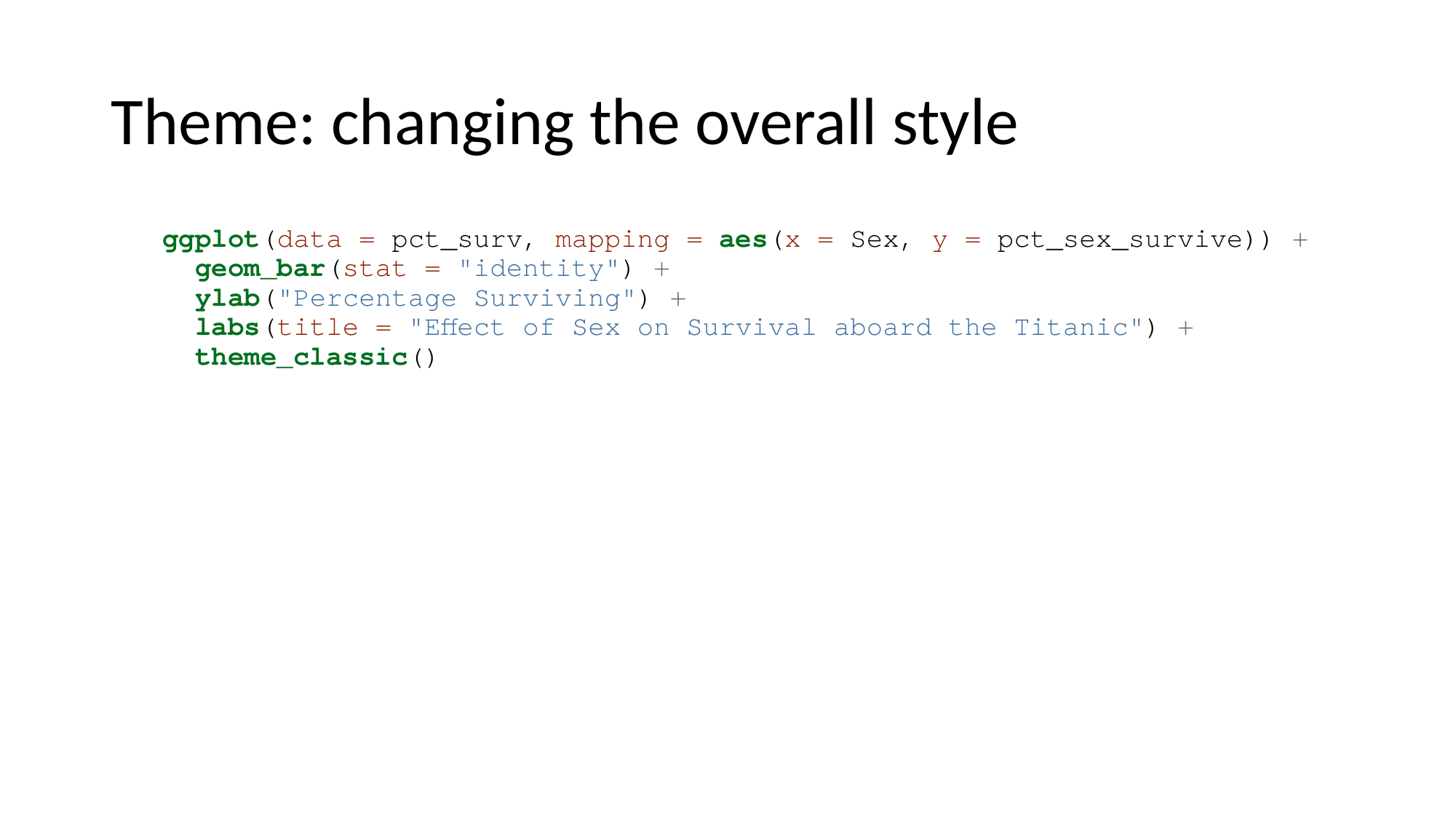

# Theme: changing the overall style
ggplot(data = pct_surv, mapping = aes(x = Sex, y = pct_sex_survive)) +
  geom_bar(stat = "identity") +
  ylab("Percentage Surviving") +
  labs(title = "Effect of Sex on Survival aboard the Titanic") +
  theme_classic()